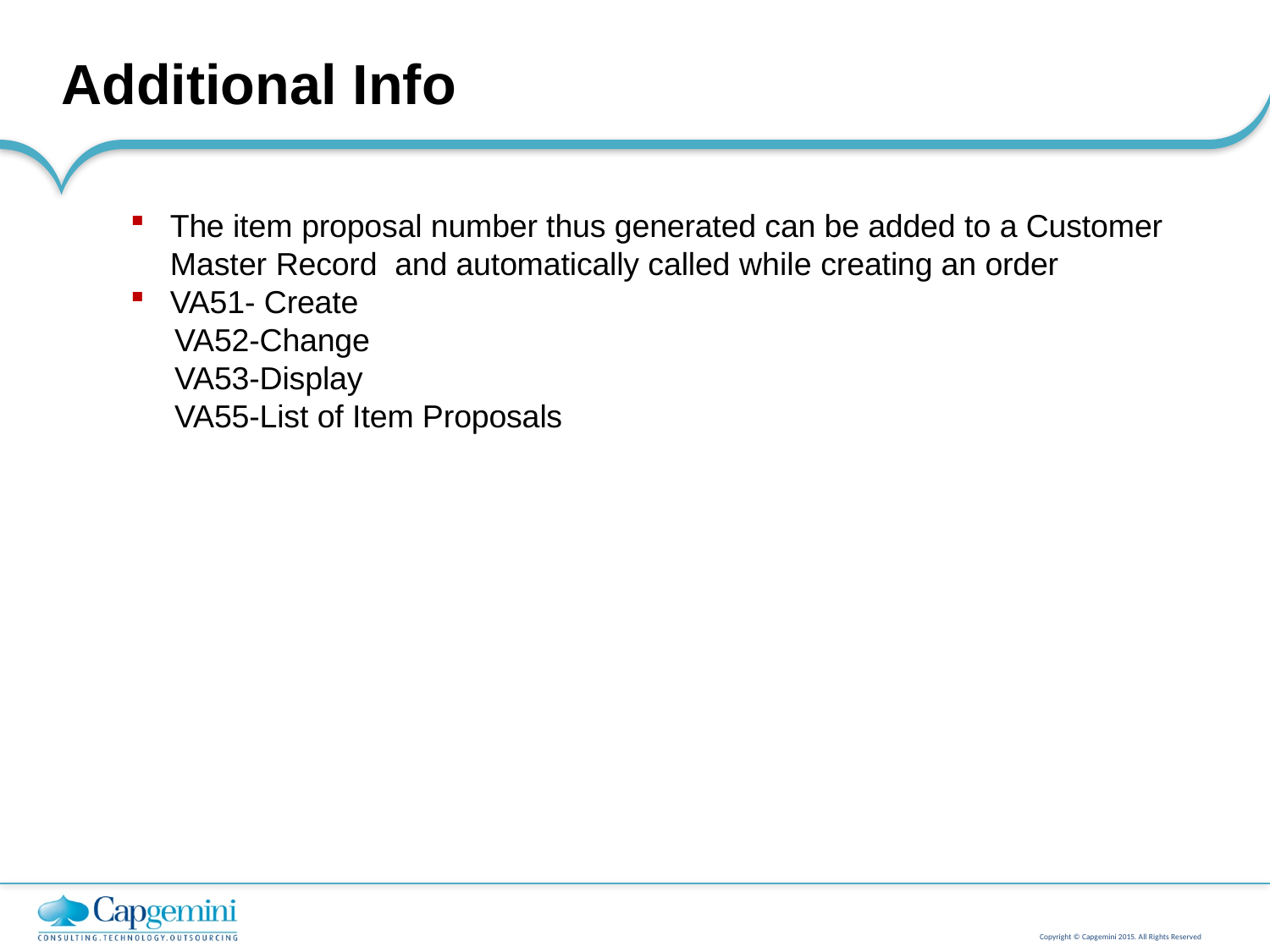

# Additional Info
The item proposal number thus generated can be added to a Customer Master Record  and automatically called while creating an order
VA51- Create
     VA52-Change
     VA53-Display
     VA55-List of Item Proposals